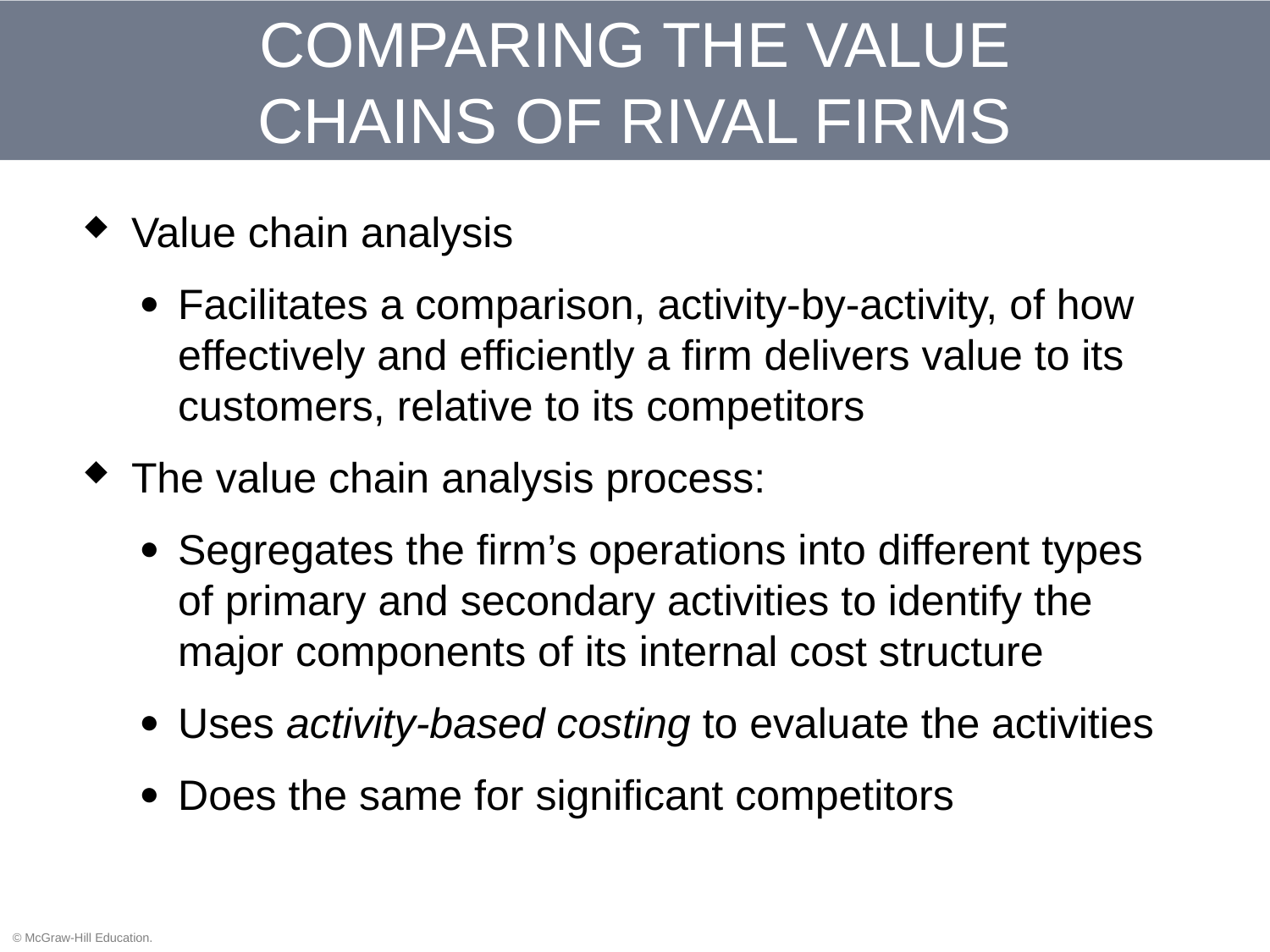

# COMPARING THE VALUE CHAINS OF RIVAL FIRMS
Value chain analysis
Facilitates a comparison, activity-by-activity, of how effectively and efficiently a firm delivers value to its customers, relative to its competitors
The value chain analysis process:
Segregates the firm’s operations into different types of primary and secondary activities to identify the major components of its internal cost structure
Uses activity-based costing to evaluate the activities
Does the same for significant competitors